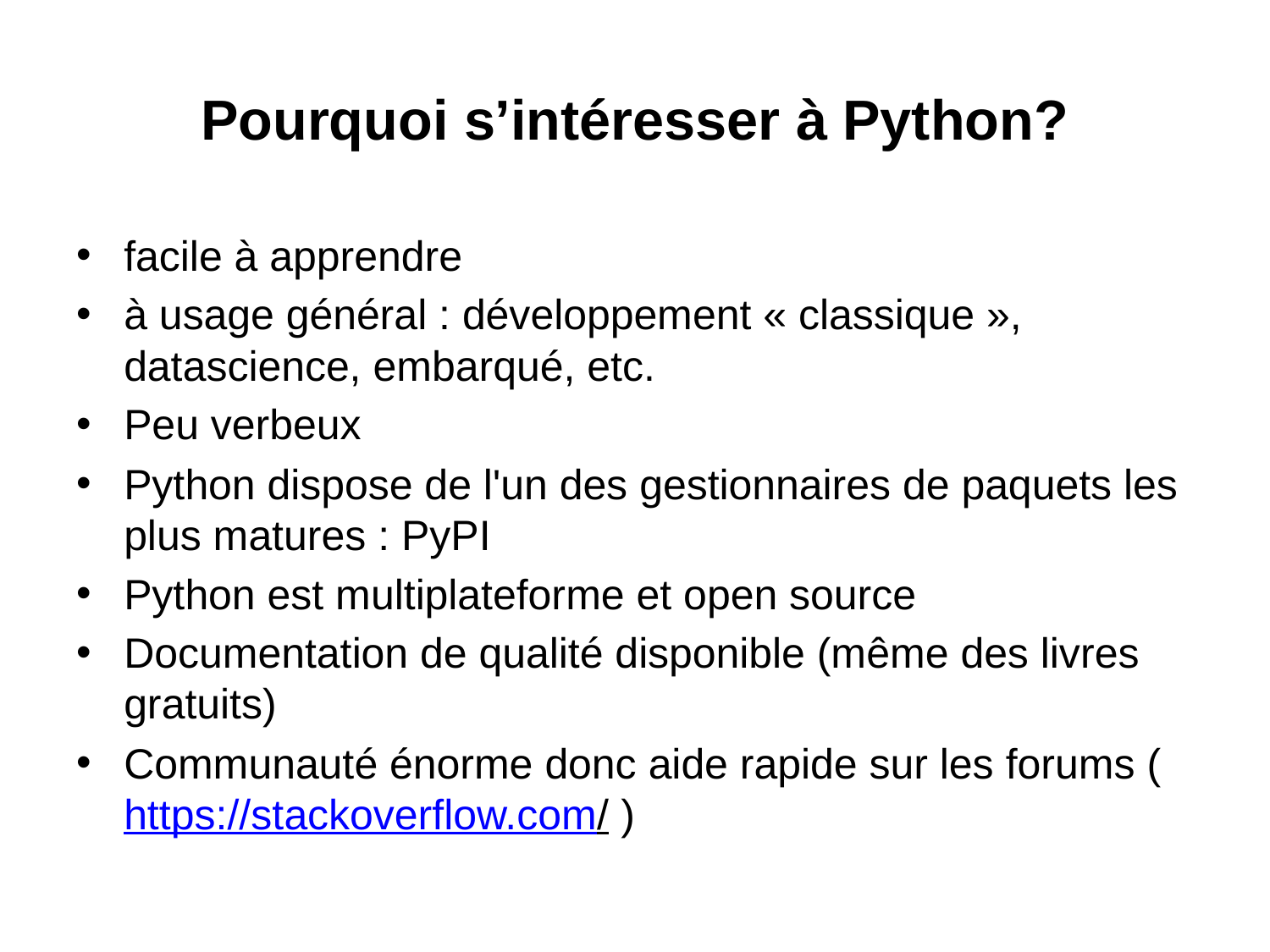

# Pourquoi s’intéresser à Python?
facile à apprendre
à usage général : développement « classique », datascience, embarqué, etc.
Peu verbeux
Python dispose de l'un des gestionnaires de paquets les plus matures : PyPI
Python est multiplateforme et open source
Documentation de qualité disponible (même des livres gratuits)
Communauté énorme donc aide rapide sur les forums (https://stackoverflow.com/ )